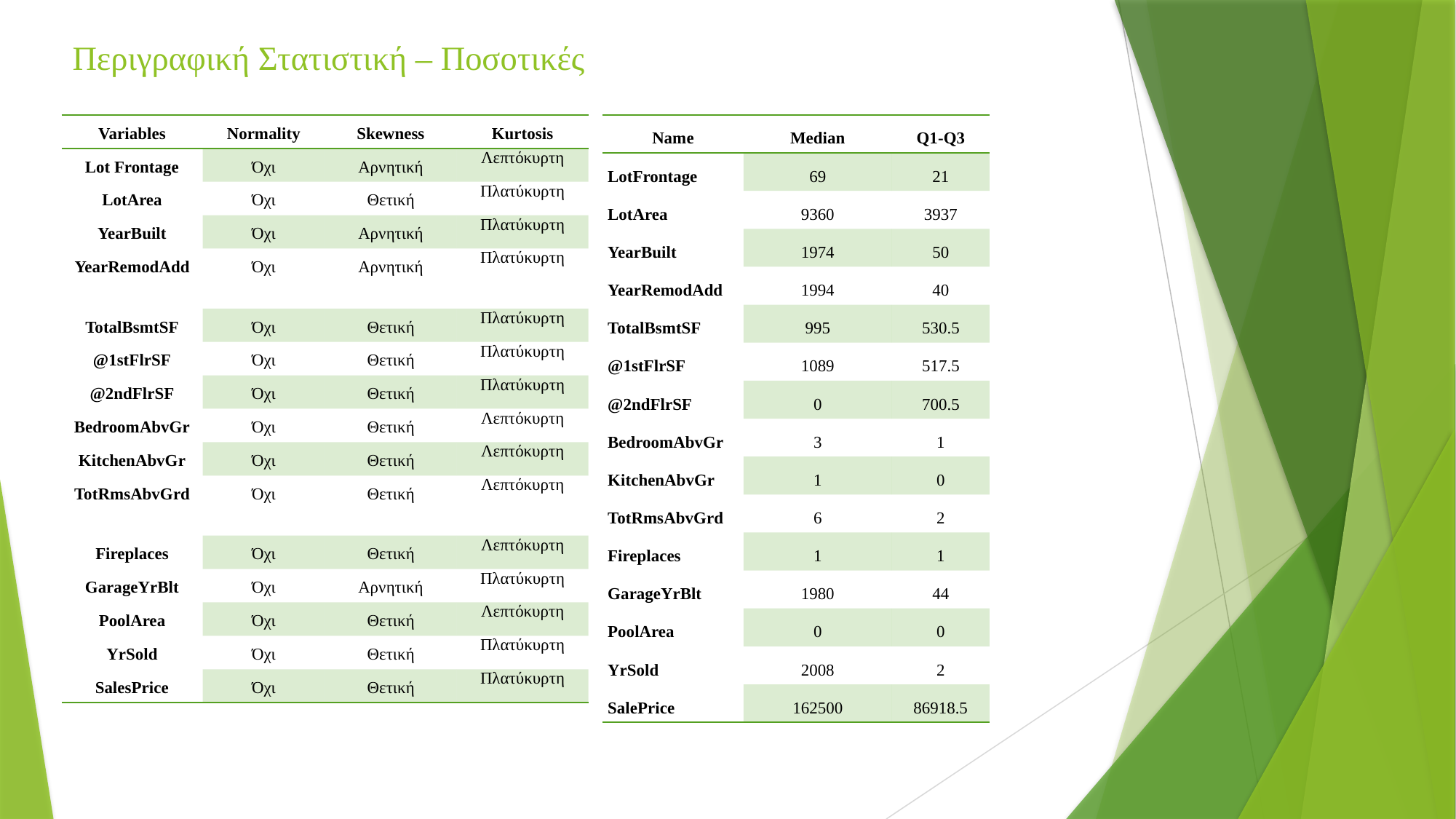

# Περιγραφική Στατιστική – Ποσοτικές
| Variables | Normality | Skewness | Kurtosis |
| --- | --- | --- | --- |
| Lot Frontage | Όχι | Αρνητική | Λεπτόκυρτη |
| LotArea | Όχι | Θετική | Πλατύκυρτη |
| YearBuilt | Όχι | Αρνητική | Πλατύκυρτη |
| YearRemodAdd | Όχι | Αρνητική | Πλατύκυρτη |
| TotalBsmtSF | Όχι | Θετική | Πλατύκυρτη |
| @1stFlrSF | Όχι | Θετική | Πλατύκυρτη |
| @2ndFlrSF | Όχι | Θετική | Πλατύκυρτη |
| BedroomAbvGr | Όχι | Θετική | Λεπτόκυρτη |
| KitchenAbvGr | Όχι | Θετική | Λεπτόκυρτη |
| TotRmsAbvGrd | Όχι | Θετική | Λεπτόκυρτη |
| Fireplaces | Όχι | Θετική | Λεπτόκυρτη |
| GarageYrBlt | Όχι | Αρνητική | Πλατύκυρτη |
| PoolArea | Όχι | Θετική | Λεπτόκυρτη |
| YrSold | Όχι | Θετική | Πλατύκυρτη |
| SalesPrice | Όχι | Θετική | Πλατύκυρτη |
| Name | Median | Q1-Q3 |
| --- | --- | --- |
| LotFrontage | 69 | 21 |
| LotArea | 9360 | 3937 |
| YearBuilt | 1974 | 50 |
| YearRemodAdd | 1994 | 40 |
| TotalBsmtSF | 995 | 530.5 |
| @1stFlrSF | 1089 | 517.5 |
| @2ndFlrSF | 0 | 700.5 |
| BedroomAbvGr | 3 | 1 |
| KitchenAbvGr | 1 | 0 |
| TotRmsAbvGrd | 6 | 2 |
| Fireplaces | 1 | 1 |
| GarageYrBlt | 1980 | 44 |
| PoolArea | 0 | 0 |
| YrSold | 2008 | 2 |
| SalePrice | 162500 | 86918.5 |